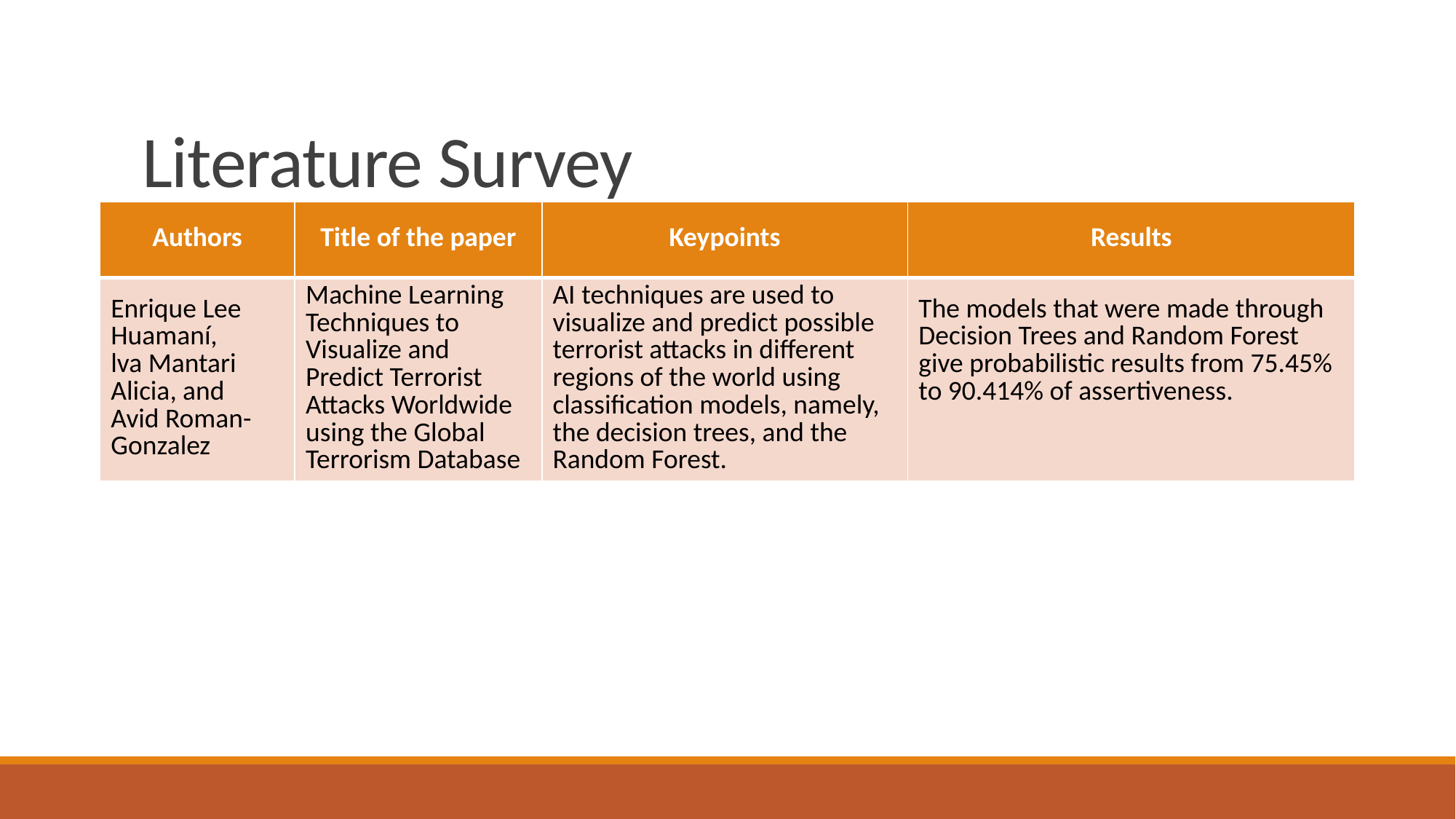

# Literature Survey
| Authors | Title of the paper | Keypoints | Results |
| --- | --- | --- | --- |
| Enrique Lee Huamaní, lva Mantari Alicia, and Avid Roman-Gonzalez | Machine Learning Techniques to Visualize and Predict Terrorist Attacks Worldwide using the Global Terrorism Database | AI techniques are used to visualize and predict possible terrorist attacks in different regions of the world using classification models, namely, the decision trees, and the Random Forest. | The models that were made through Decision Trees and Random Forest give probabilistic results from 75.45% to 90.414% of assertiveness. |